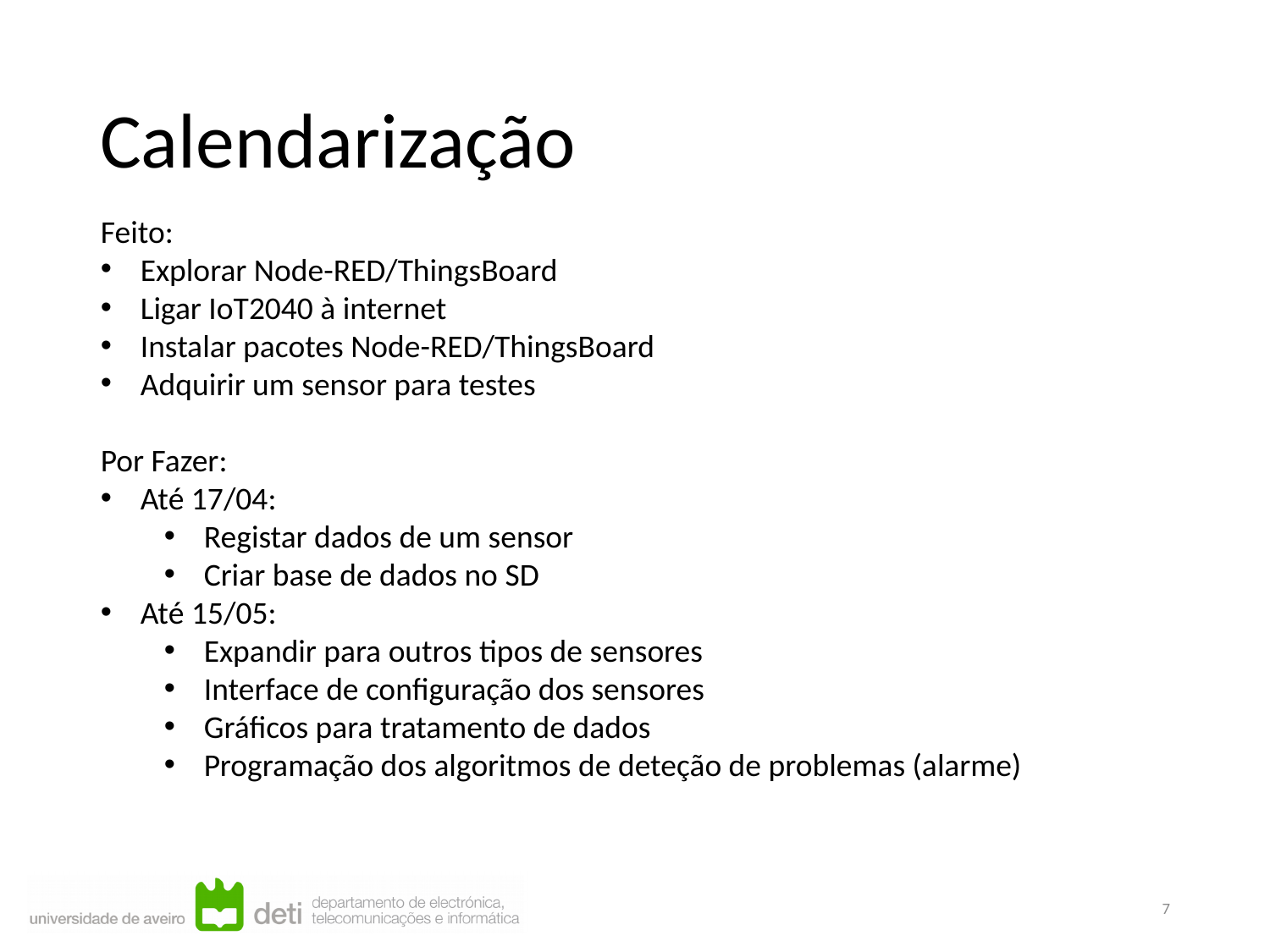

Calendarização
Feito:
Explorar Node-RED/ThingsBoard
Ligar IoT2040 à internet
Instalar pacotes Node-RED/ThingsBoard
Adquirir um sensor para testes

Por Fazer:
Até 17/04:
Registar dados de um sensor
Criar base de dados no SD
Até 15/05:
Expandir para outros tipos de sensores
Interface de configuração dos sensores
Gráficos para tratamento de dados
Programação dos algoritmos de deteção de problemas (alarme)
7